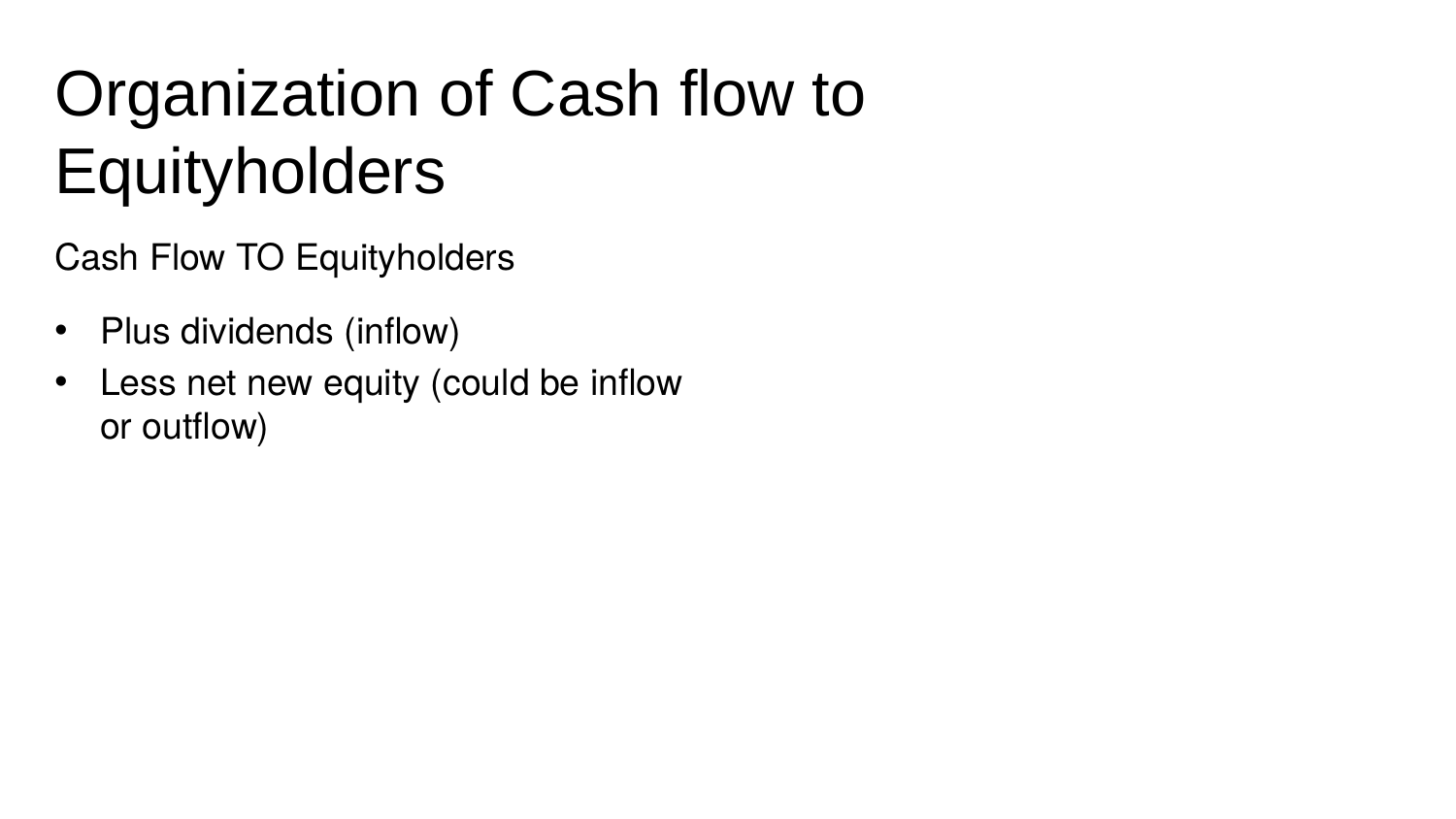

# Organization of Cash flow to Equityholders
Cash Flow TO Equityholders

Plus dividends (inflow)
Less net new equity (could be inflow or outflow)